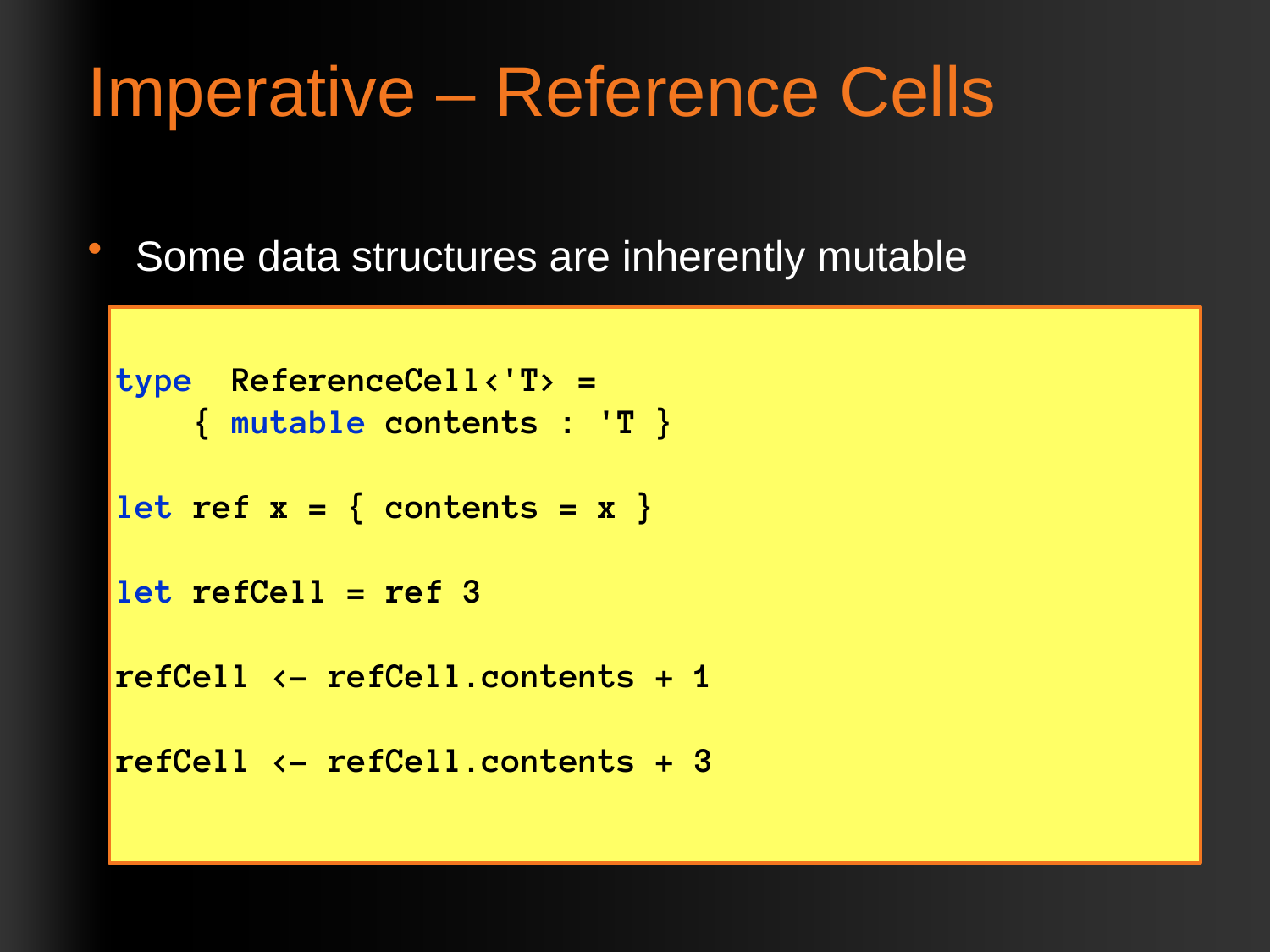

# Imperative – Reference Cells
Some data structures are inherently mutable

type  ReferenceCell<'T> =
    { mutable contents : 'T }

let ref x = { contents = x }

let refCell = ref 3

refCell <- refCell.contents + 1

refCell <- refCell.contents + 3